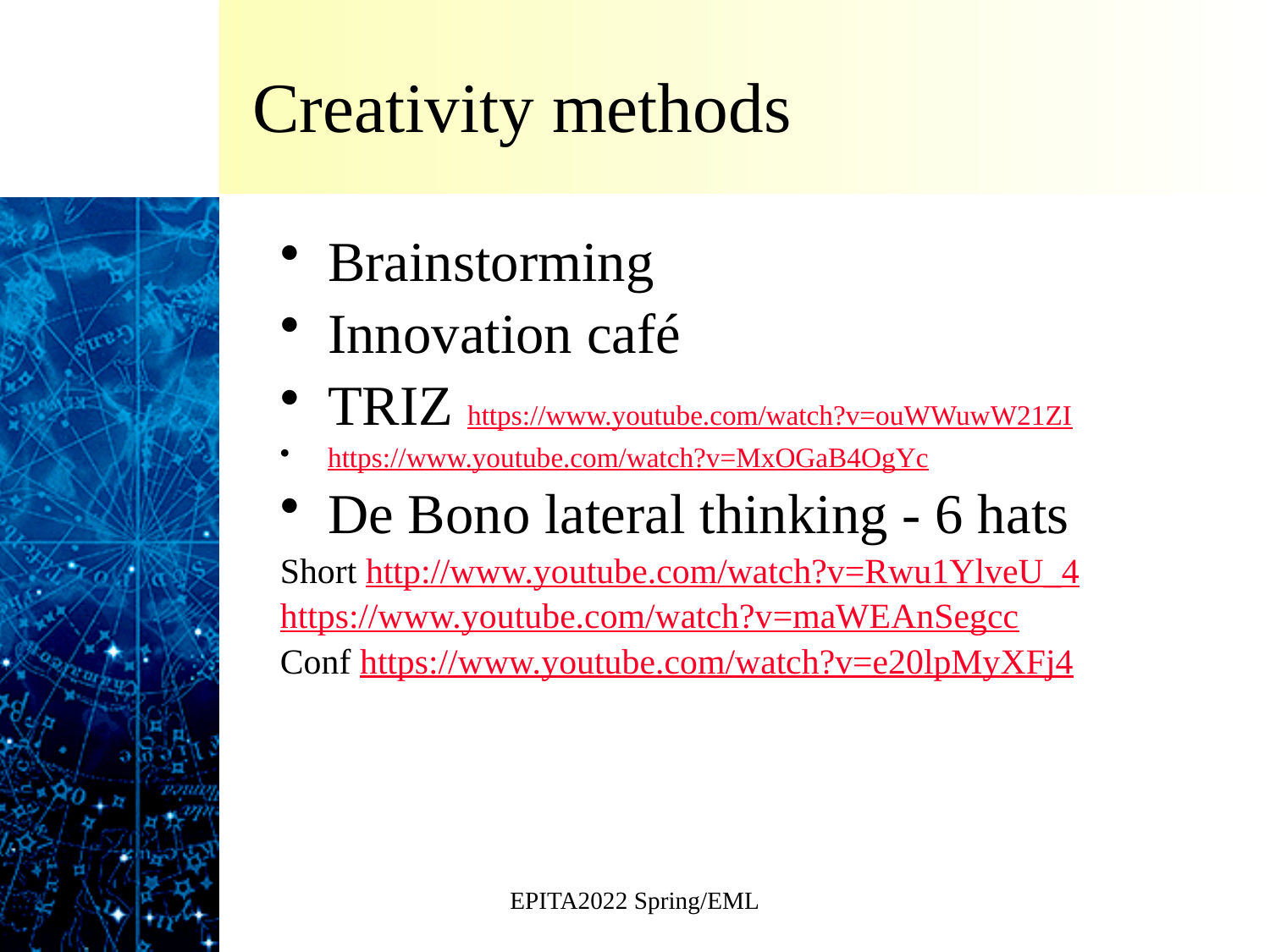

# Creativity methods
Brainstorming
Innovation café
TRIZ https://www.youtube.com/watch?v=ouWWuwW21ZI
https://www.youtube.com/watch?v=MxOGaB4OgYc
De Bono lateral thinking - 6 hats
Short http://www.youtube.com/watch?v=Rwu1YlveU_4
https://www.youtube.com/watch?v=maWEAnSegcc
Conf https://www.youtube.com/watch?v=e20lpMyXFj4
EPITA2022 Spring/EML